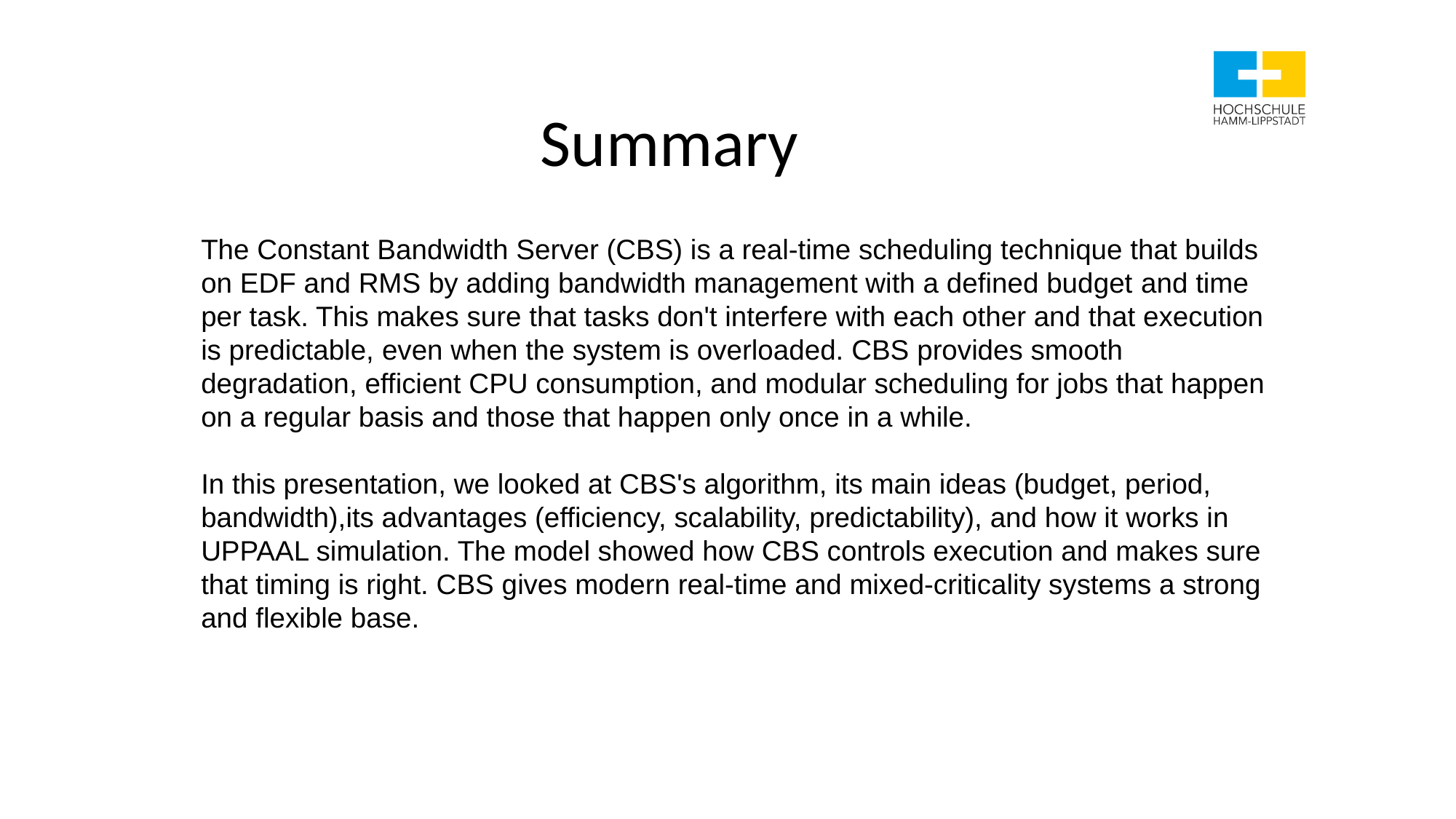

Summary
The Constant Bandwidth Server (CBS) is a real-time scheduling technique that builds on EDF and RMS by adding bandwidth management with a defined budget and time per task. This makes sure that tasks don't interfere with each other and that execution is predictable, even when the system is overloaded. CBS provides smooth degradation, efficient CPU consumption, and modular scheduling for jobs that happen on a regular basis and those that happen only once in a while.
In this presentation, we looked at CBS's algorithm, its main ideas (budget, period, bandwidth),its advantages (efficiency, scalability, predictability), and how it works in UPPAAL simulation. The model showed how CBS controls execution and makes sure that timing is right. CBS gives modern real-time and mixed-criticality systems a strong and flexible base.